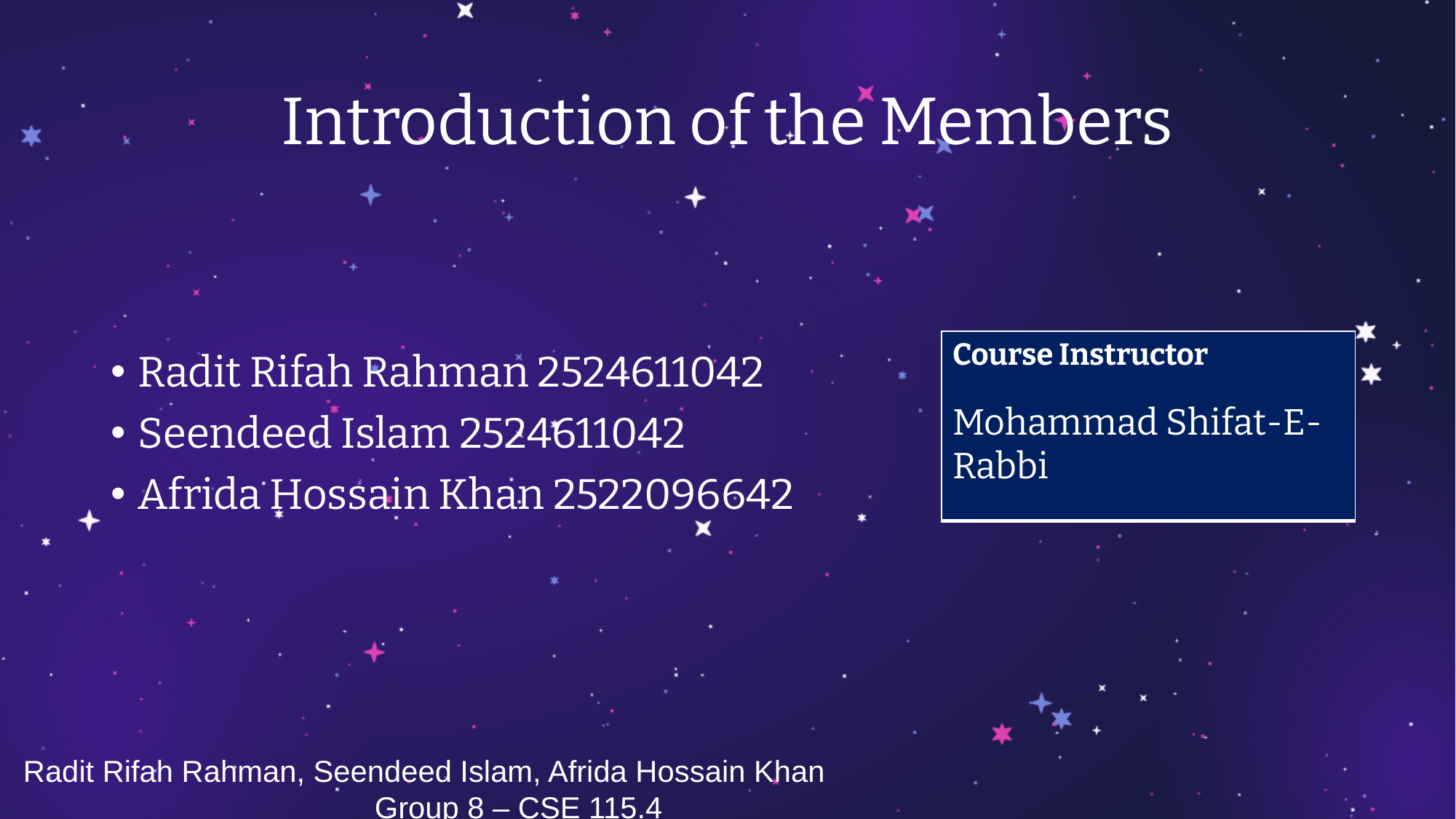

# Introduction of the Members

Radit Rifah Rahman 2524611042
Seendeed Islam 2524611042
Afrida Hossain Khan 2522096642
| Course Instructor Mohammad Shifat-E-Rabbi |
| --- |
Radit Rifah Rahman, Seendeed Islam, Afrida Hossain Khan                                                                                                                   Group 8 – CSE 115.4